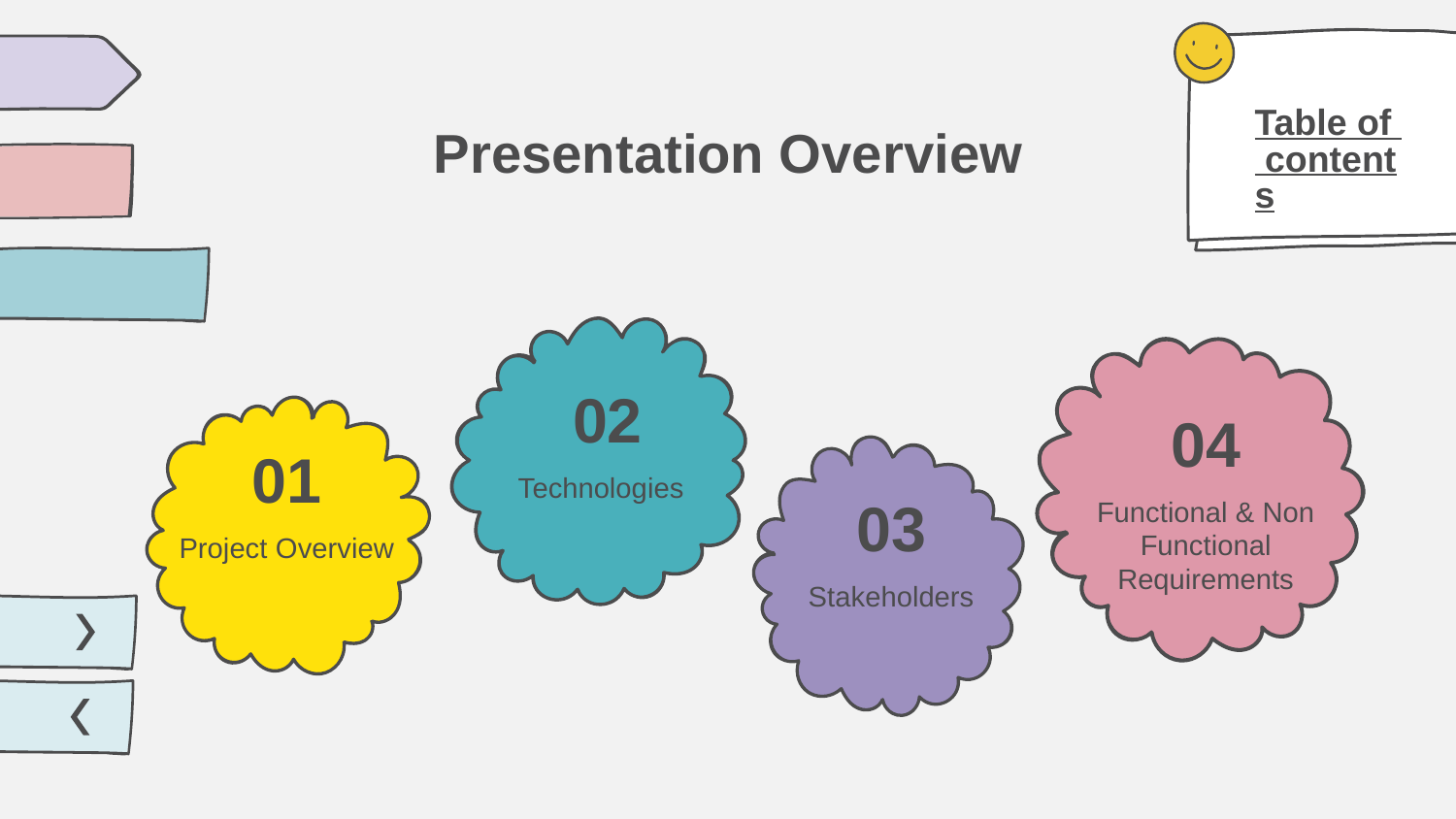

Table of  contents
Presentation Overview
02
04
# 01
Technologies
03
Functional & Non Functional Requirements
Project Overview
Stakeholders